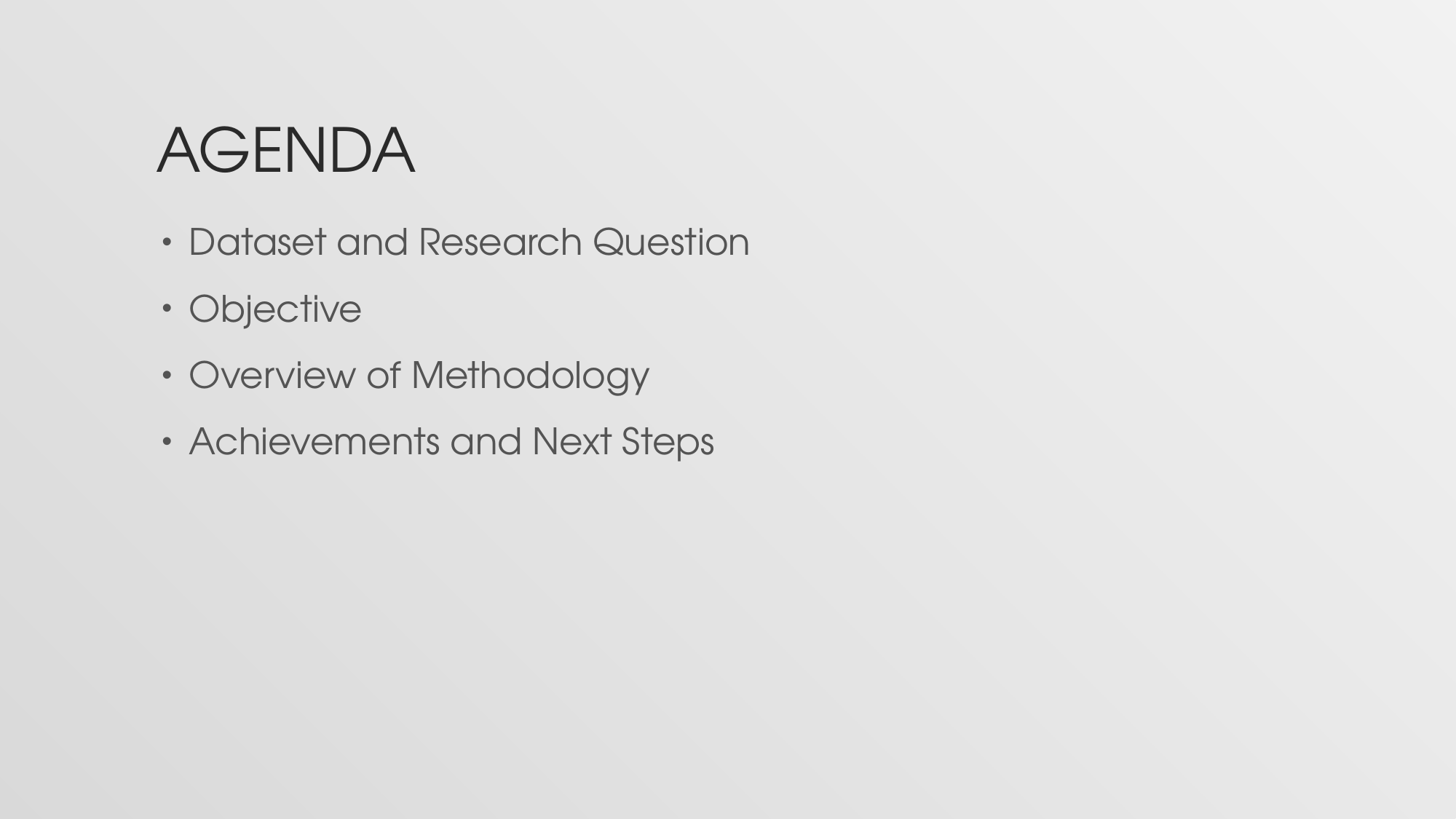

# AGENDA
Dataset and Research Question
Objective
Overview of Methodology
Achievements and Next Steps